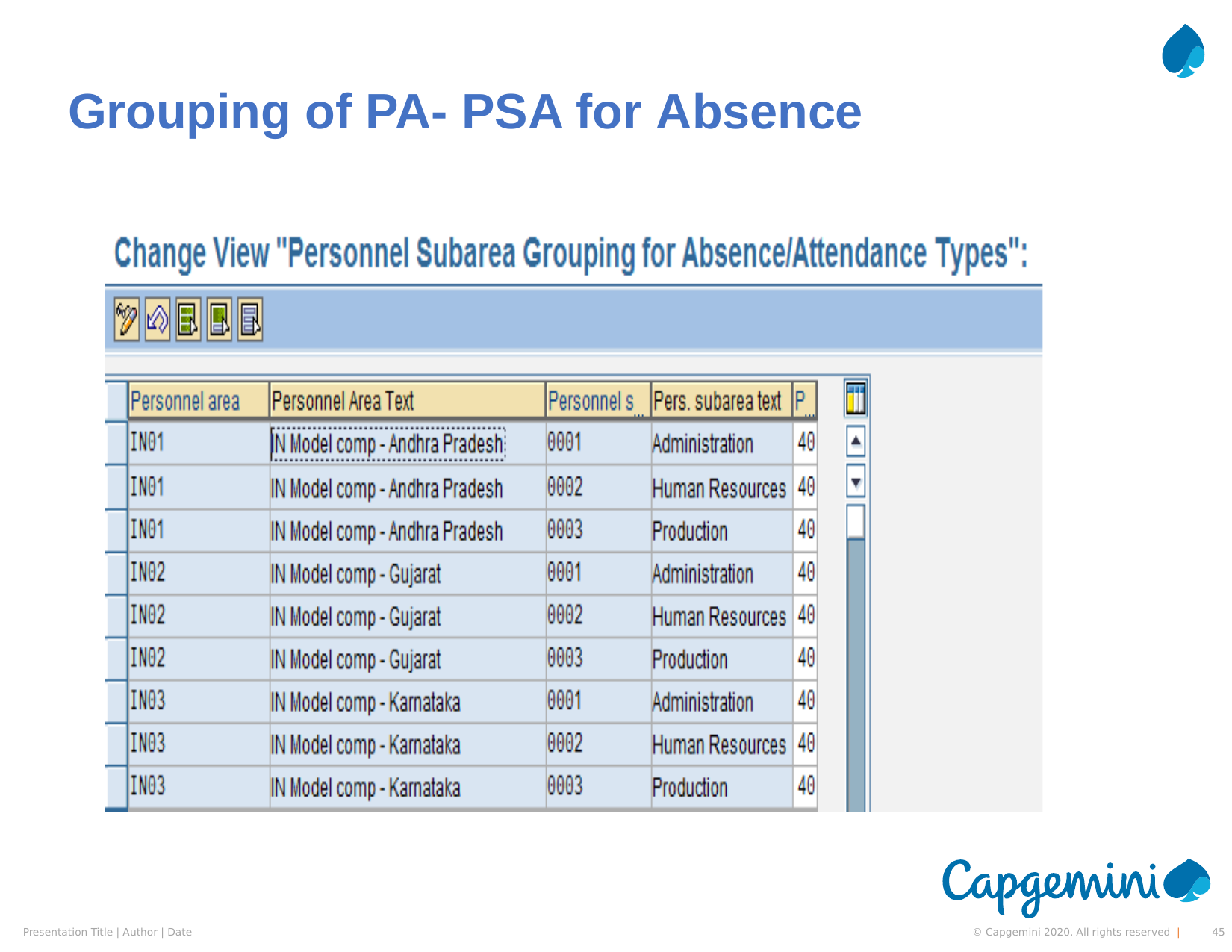

# Grouping of PA- PSA for Absence types